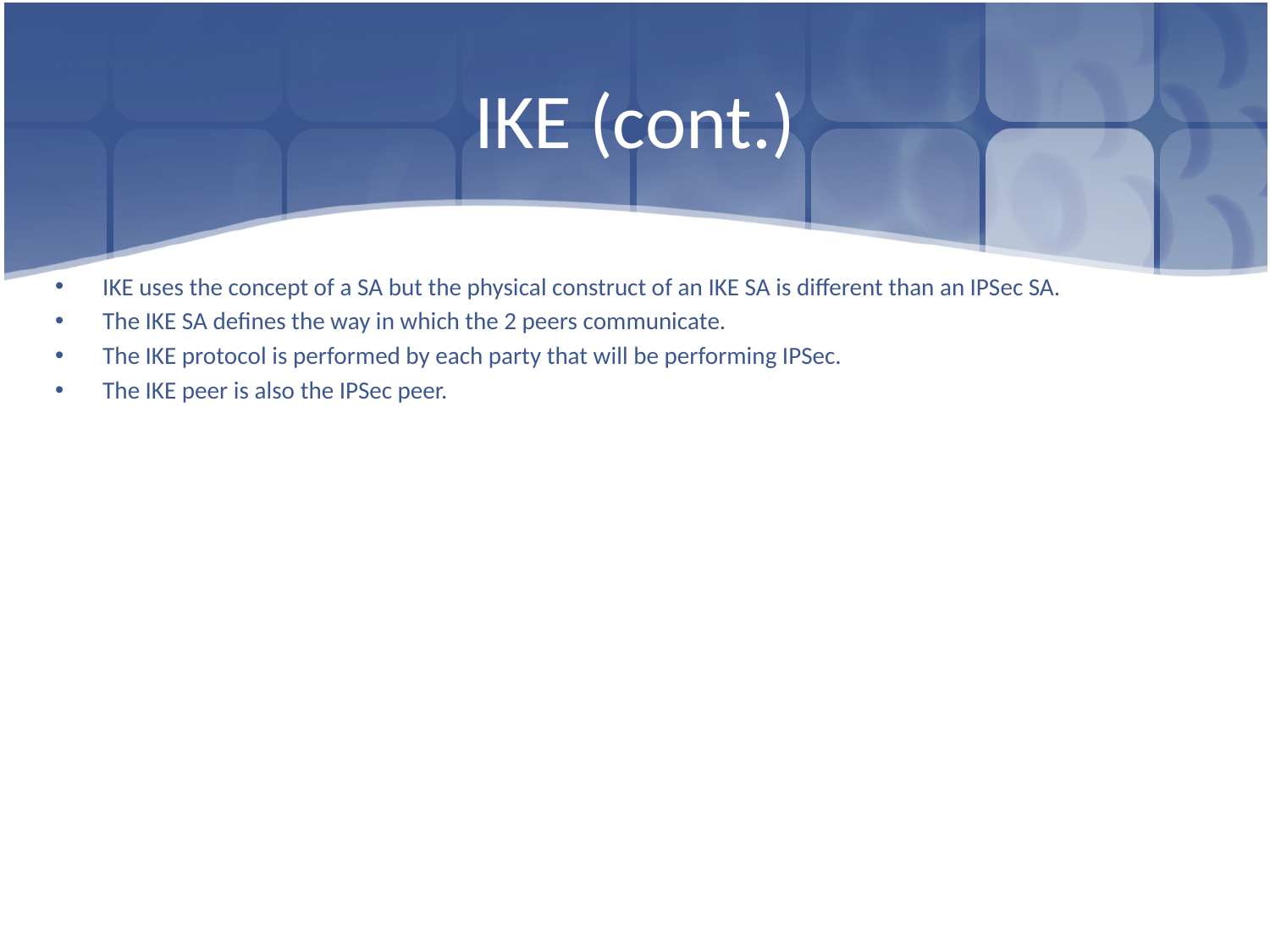

# IKE (cont.)
IKE uses the concept of a SA but the physical construct of an IKE SA is different than an IPSec SA.
The IKE SA defines the way in which the 2 peers communicate.
The IKE protocol is performed by each party that will be performing IPSec.
The IKE peer is also the IPSec peer.